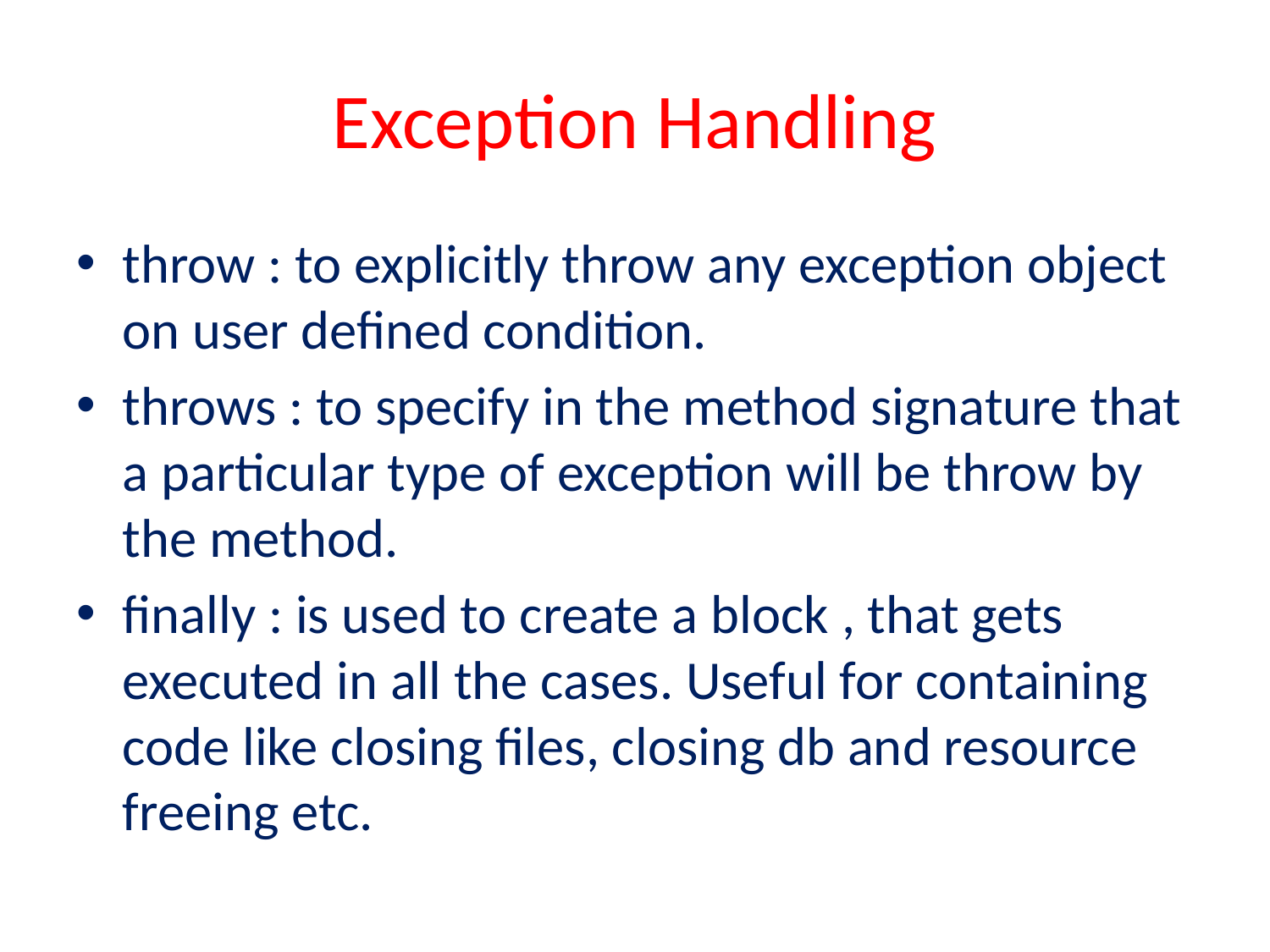

# Exception Handling
throw : to explicitly throw any exception object on user defined condition.
throws : to specify in the method signature that a particular type of exception will be throw by the method.
finally : is used to create a block , that gets executed in all the cases. Useful for containing code like closing files, closing db and resource freeing etc.